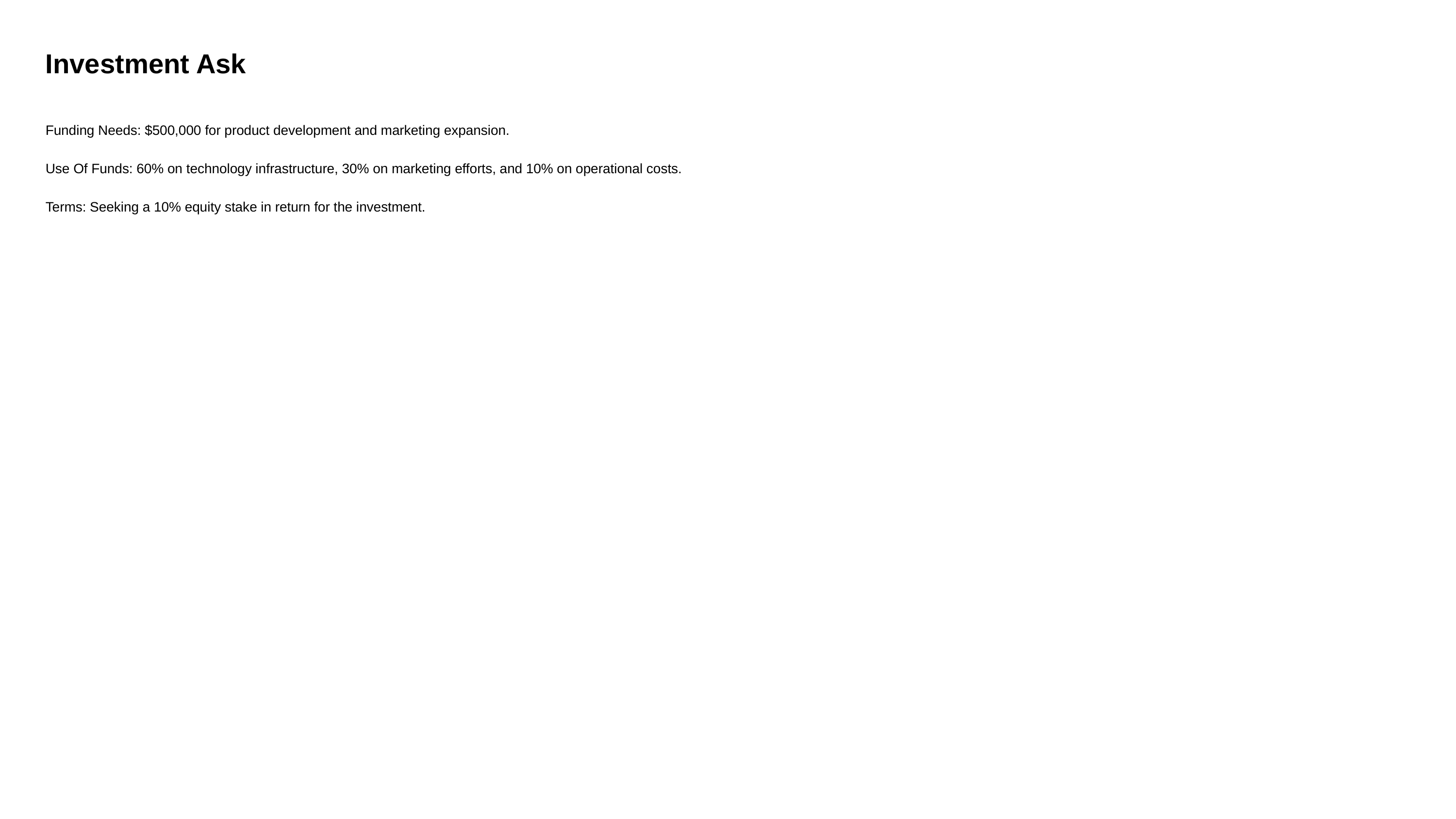

Investment Ask
Funding Needs: $500,000 for product development and marketing expansion.

Use Of Funds: 60% on technology infrastructure, 30% on marketing efforts, and 10% on operational costs.

Terms: Seeking a 10% equity stake in return for the investment.